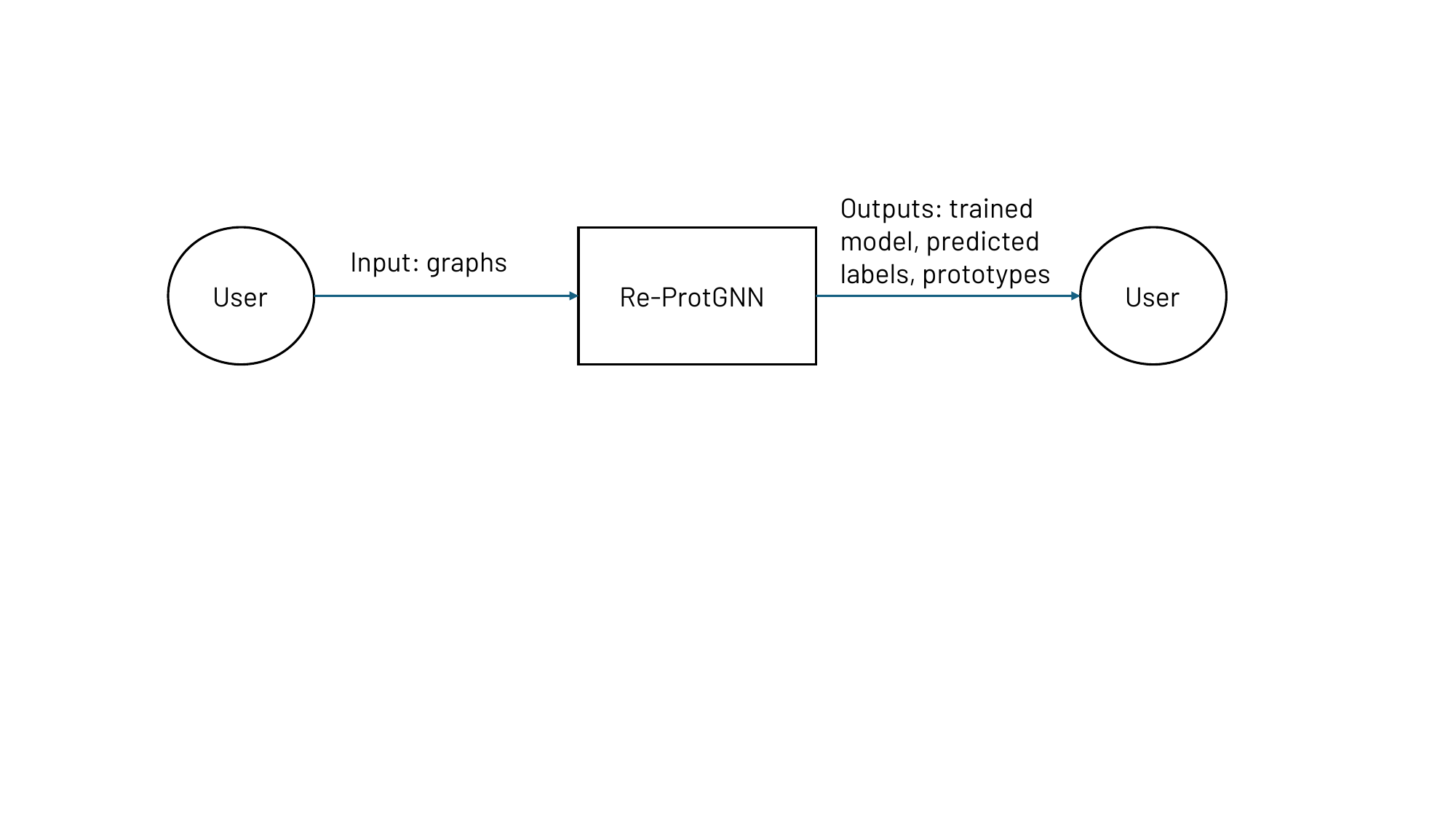

Outputs: trained model, predicted labels, prototypes

User

User

Input: graphs
Re-ProtGNN